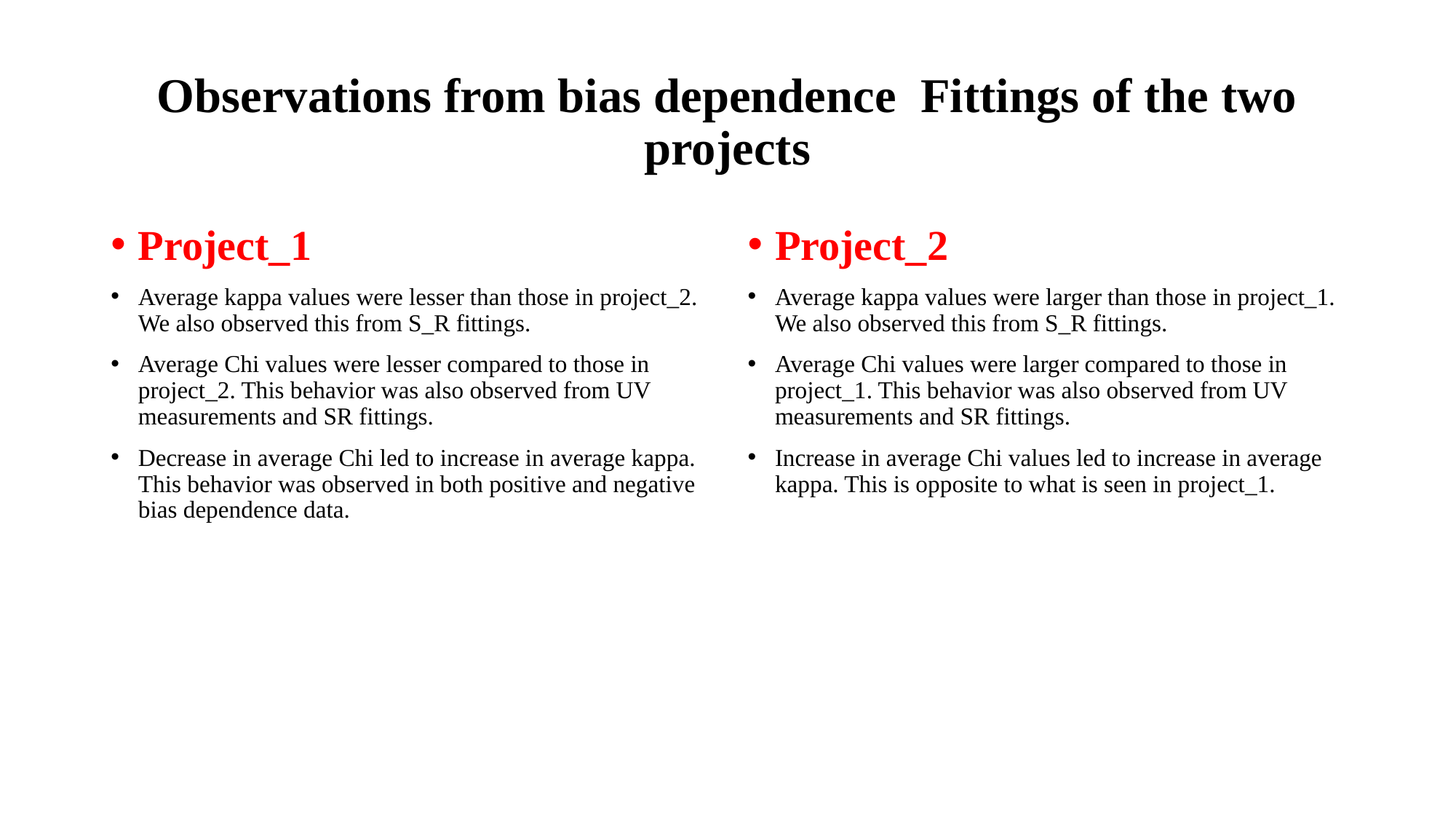

# Observations from bias dependence  Fittings of the two projects
Project_1
Average kappa values were lesser than those in project_2. We also observed this from S_R fittings.
Average Chi values were lesser compared to those in project_2. This behavior was also observed from UV measurements and SR fittings.
Decrease in average Chi led to increase in average kappa. This behavior was observed in both positive and negative bias dependence data.

Project_2
Average kappa values were larger than those in project_1. We also observed this from S_R fittings.
Average Chi values were larger compared to those in project_1. This behavior was also observed from UV measurements and SR fittings.
Increase in average Chi values led to increase in average kappa. This is opposite to what is seen in project_1.